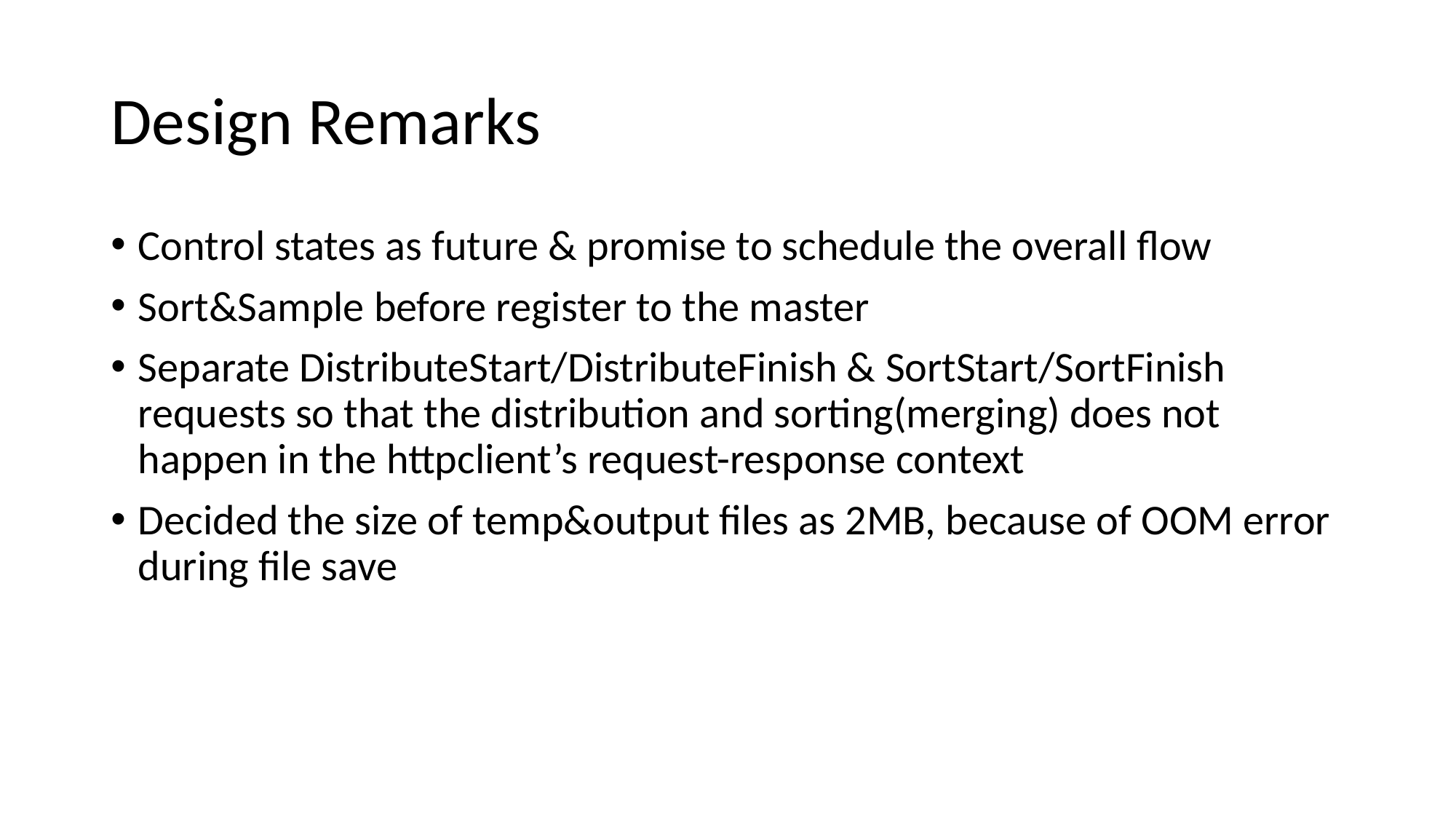

# Design Remarks
Control states as future & promise to schedule the overall flow
Sort&Sample before register to the master
Separate DistributeStart/DistributeFinish & SortStart/SortFinish requests so that the distribution and sorting(merging) does not happen in the httpclient’s request-response context
Decided the size of temp&output files as 2MB, because of OOM error during file save